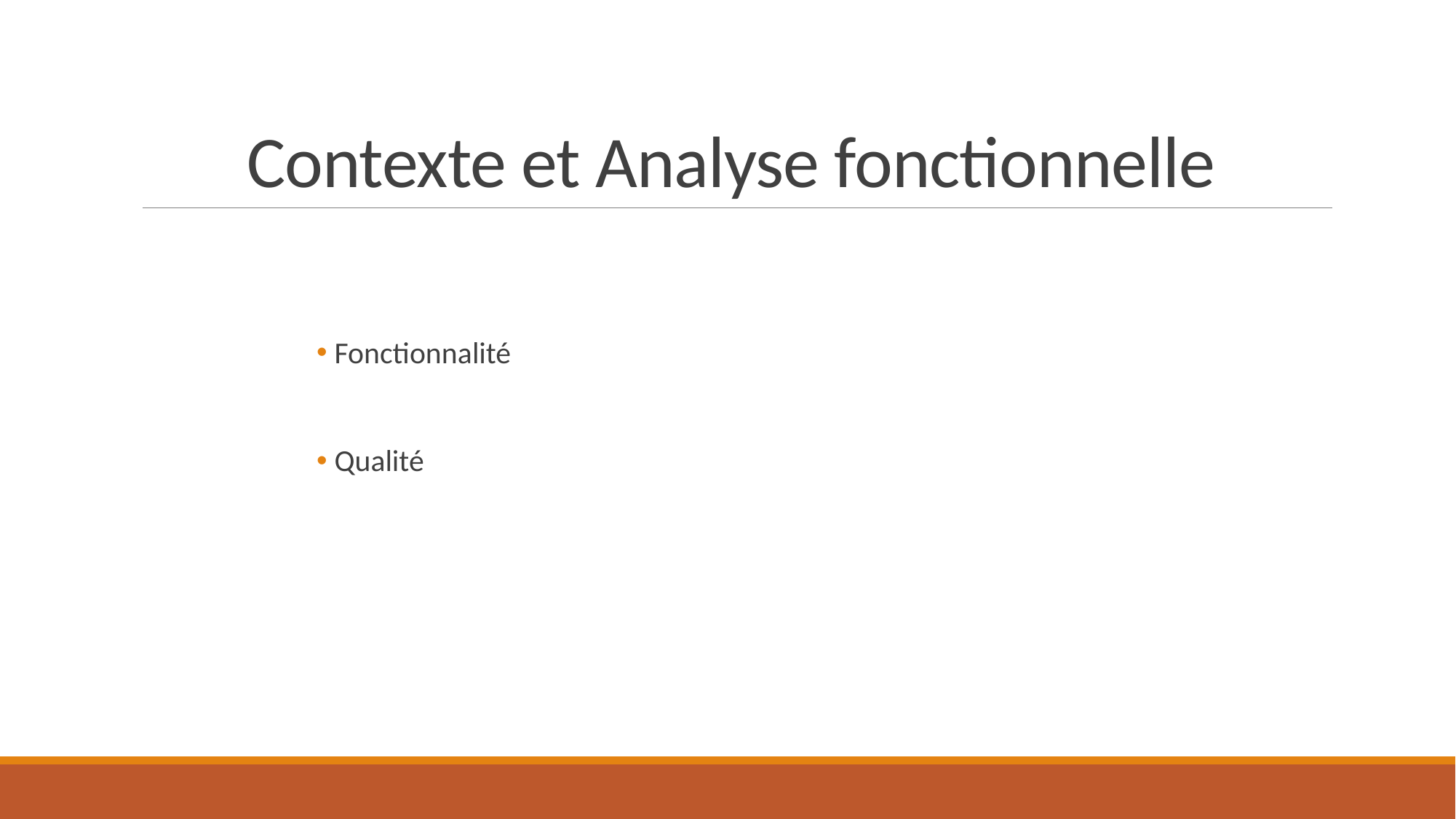

# Contexte et Analyse fonctionnelle

 Fonctionnalité

 Qualité